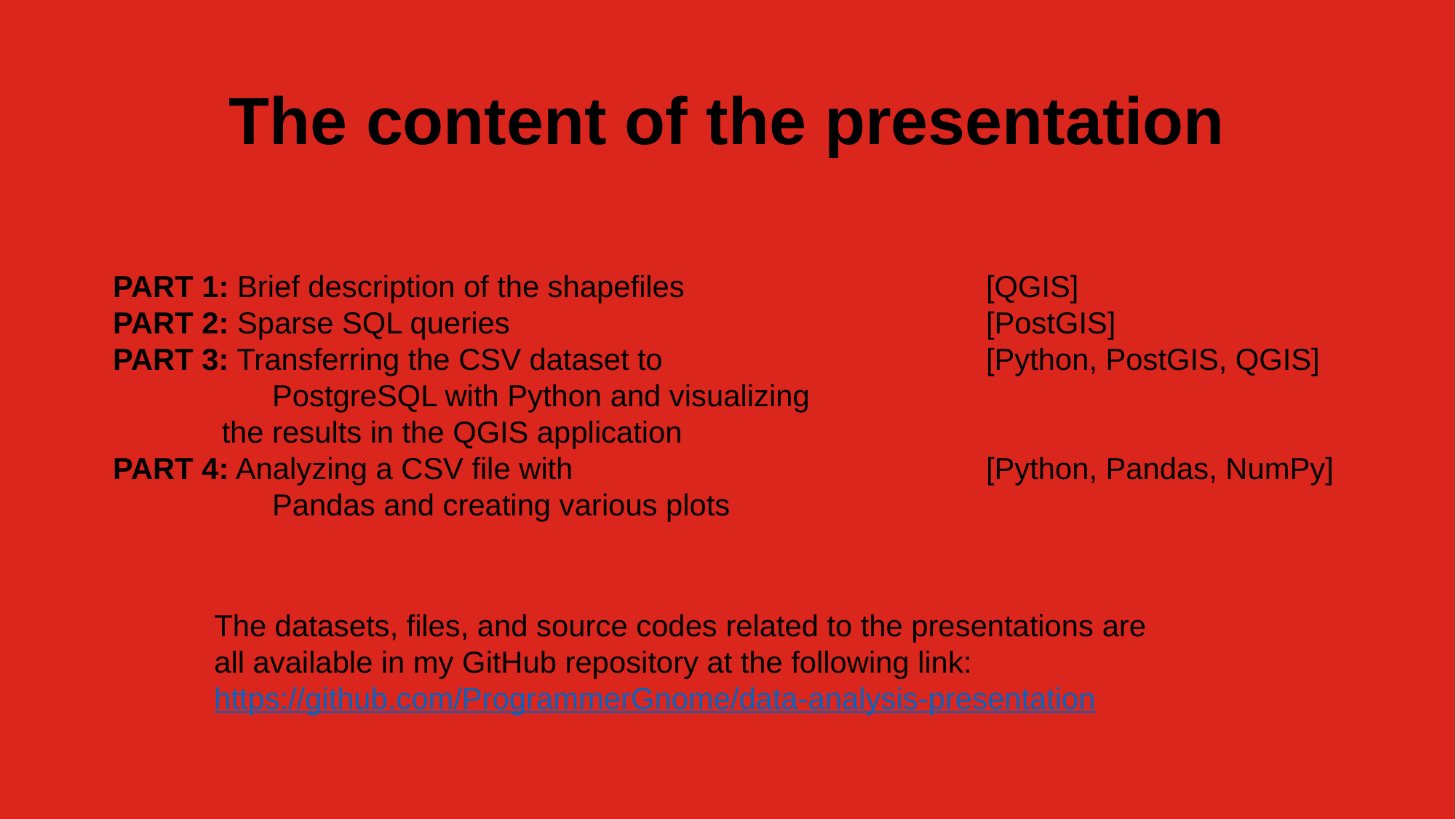

# The content of the presentation
PART 1: Brief description of the shapefiles 			[QGIS]
PART 2: Sparse SQL queries 					[PostGIS]
PART 3: Transferring the CSV dataset to 			[Python, PostGIS, QGIS]
	      PostgreSQL with Python and visualizing
             the results in the QGIS application
PART 4: Analyzing a CSV file with 				[Python, Pandas, NumPy]
	      Pandas and creating various plots

The datasets, files, and source codes related to the presentations are
all available in my GitHub repository at the following link:
https://github.com/ProgrammerGnome/data-analysis-presentation
2